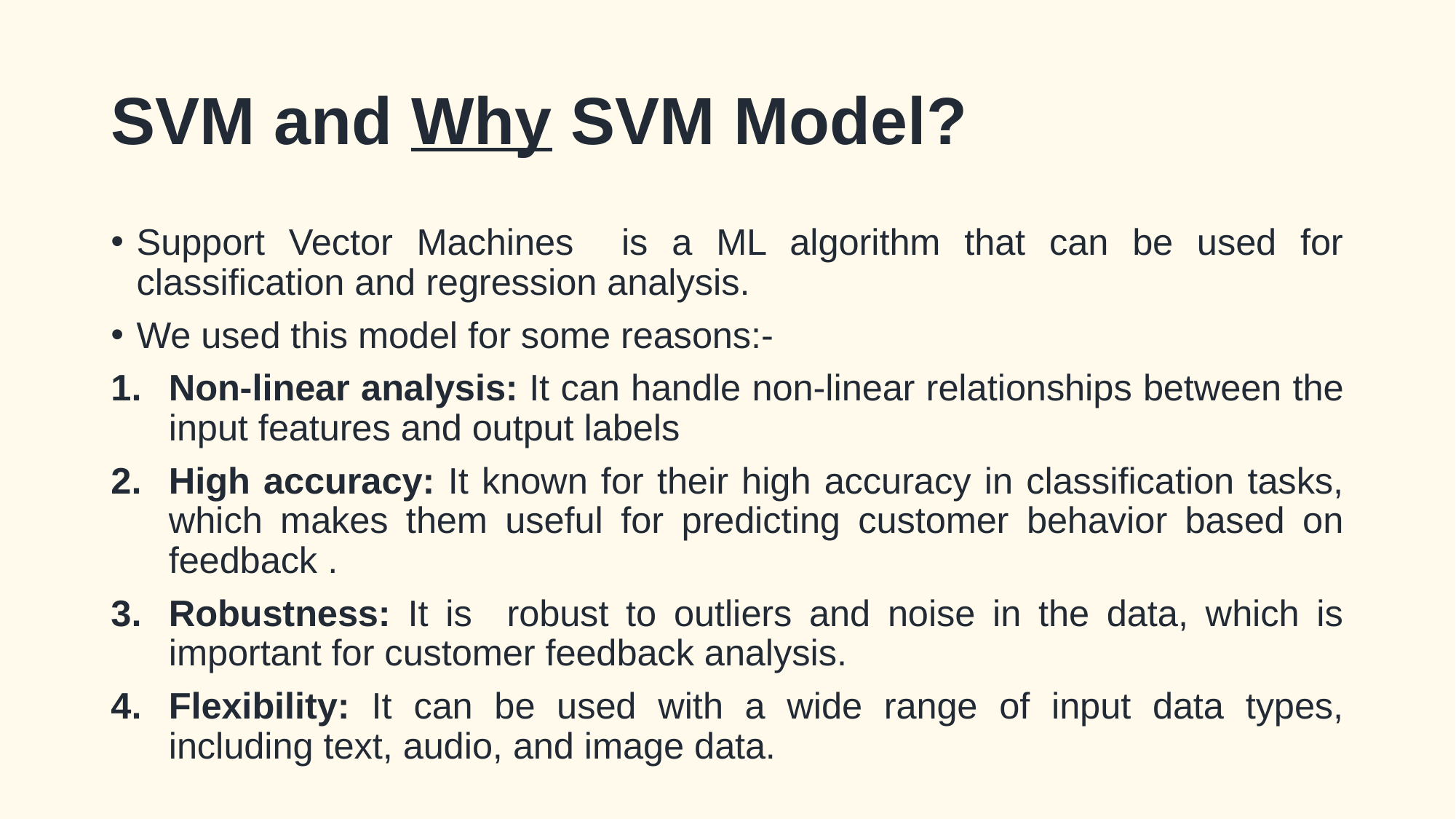

# SVM and Why SVM Model?
Support Vector Machines  is a ML algorithm that can be used for classification and regression analysis.
We used this model for some reasons:-
Non-linear analysis: It can handle non-linear relationships between the input features and output labels
High accuracy: It known for their high accuracy in classification tasks, which makes them useful for predicting customer behavior based on feedback .
Robustness: It is  robust to outliers and noise in the data, which is important for customer feedback analysis.
Flexibility: It can be used with a wide range of input data types, including text, audio, and image data.